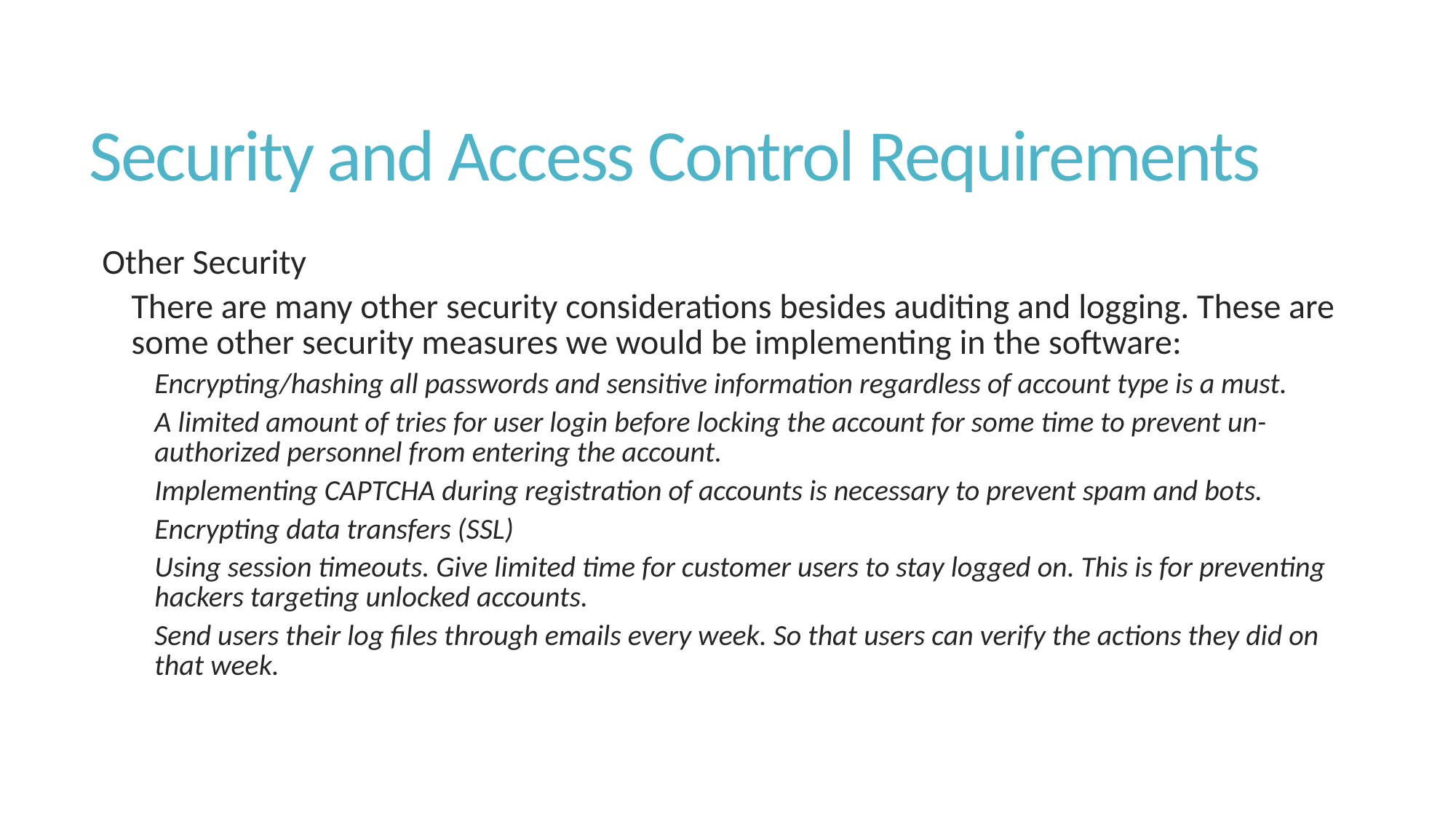

# Security and Access Control Requirements
Other Security
There are many other security considerations besides auditing and logging. These are some other security measures we would be implementing in the software:
Encrypting/hashing all passwords and sensitive information regardless of account type is a must.
A limited amount of tries for user login before locking the account for some time to prevent un-authorized personnel from entering the account.
Implementing CAPTCHA during registration of accounts is necessary to prevent spam and bots.
Encrypting data transfers (SSL)
Using session timeouts. Give limited time for customer users to stay logged on. This is for preventing hackers targeting unlocked accounts.
Send users their log files through emails every week. So that users can verify the actions they did on that week.